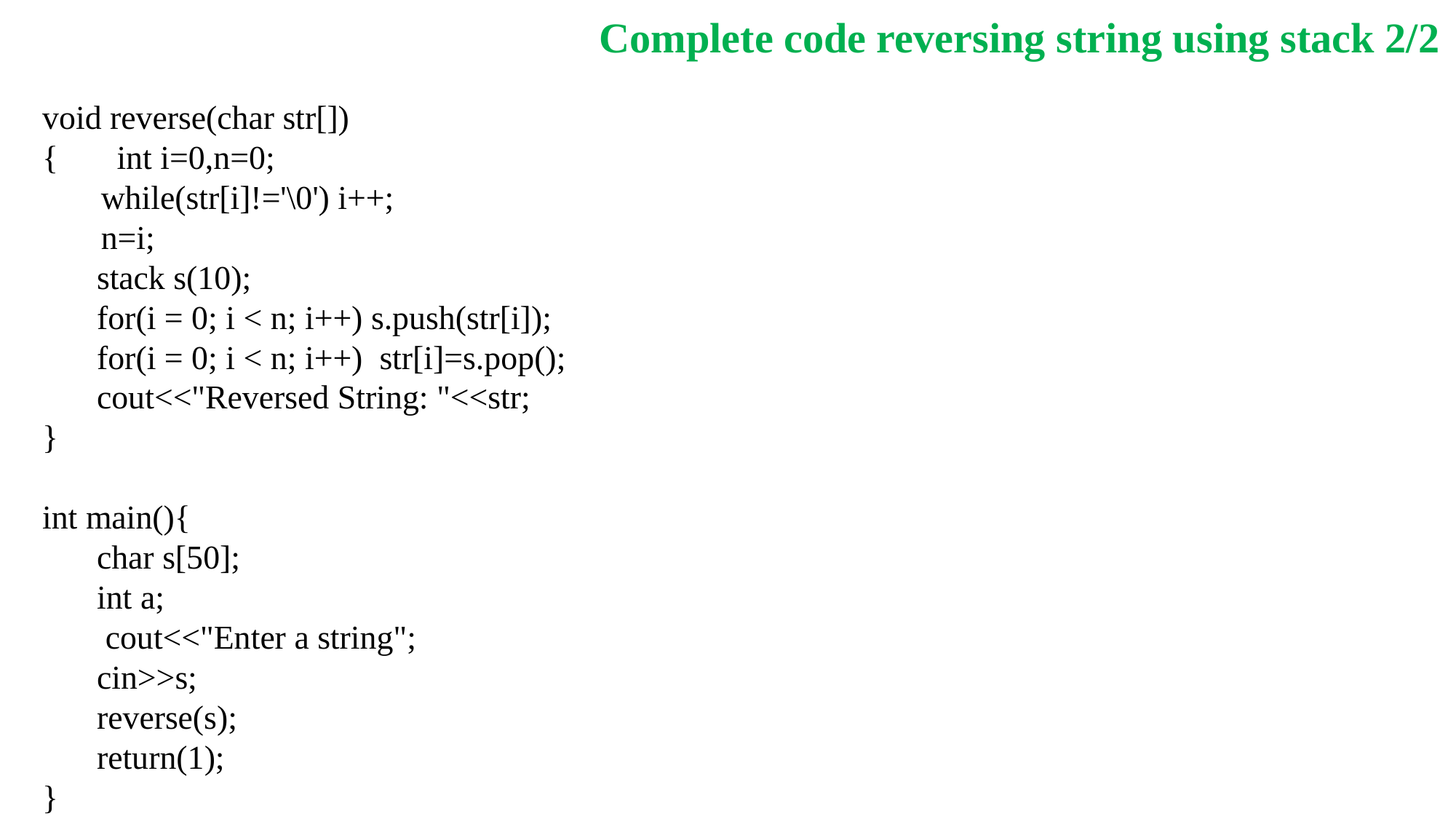

Complete code reversing string using stack 2/2
void reverse(char str[])
{       int i=0,n=0;
       while(str[i]!='\0') i++;
       n=i;
stack s(10);
for(i = 0; i < n; i++) s.push(str[i]);
for(i = 0; i < n; i++)  str[i]=s.pop();
cout<<"Reversed String: "<<str;
}

int main(){
char s[50];
int a;
 cout<<"Enter a string";
cin>>s;
reverse(s);
return(1);
}